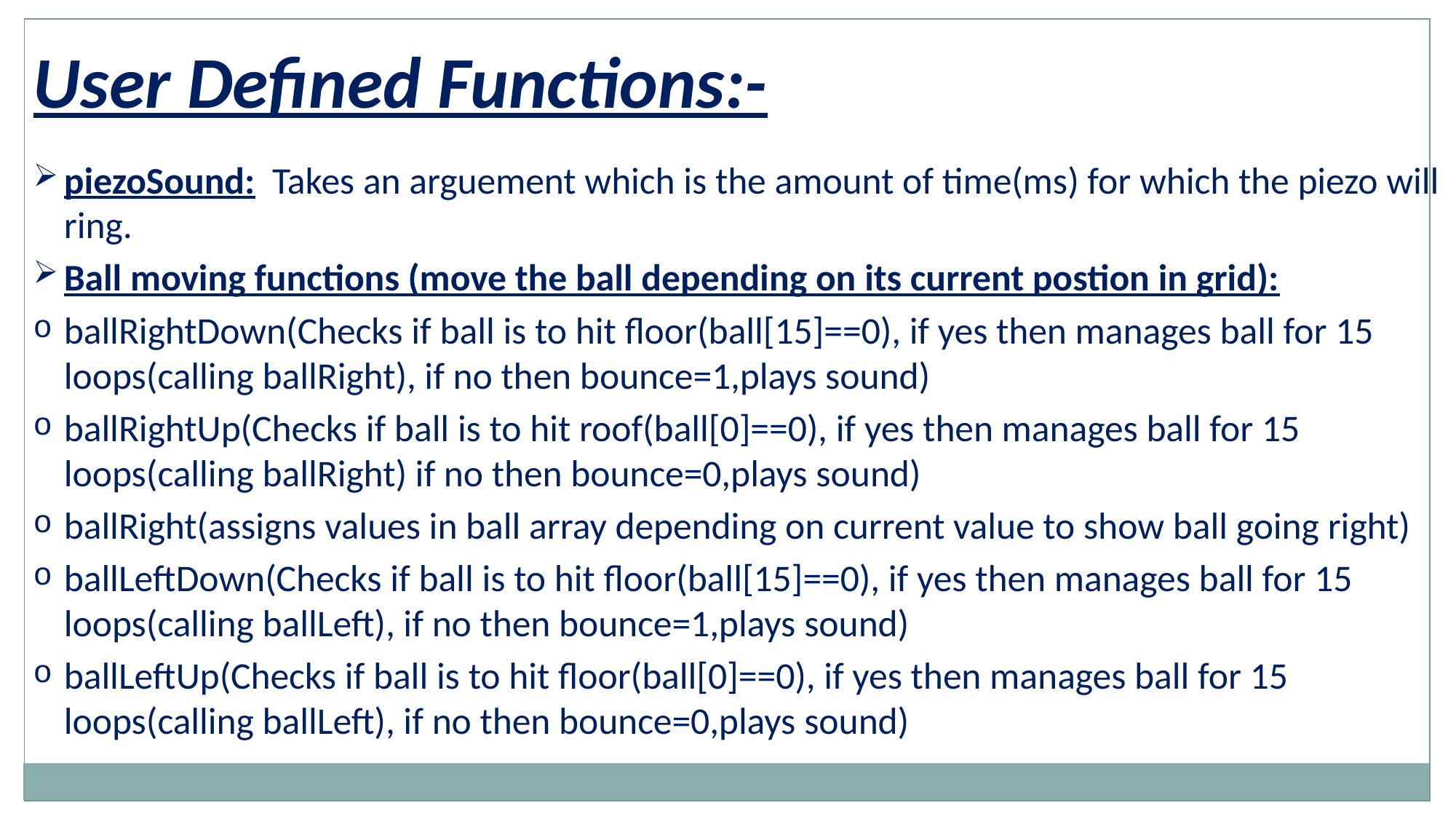

User Defined Functions:-
piezoSound:  Takes an arguement which is the amount of time(ms) for which the piezo will ring.
Ball moving functions (move the ball depending on its current postion in grid):
ballRightDown(Checks if ball is to hit floor(ball[15]==0), if yes then manages ball for 15 loops(calling ballRight), if no then bounce=1,plays sound)
ballRightUp(Checks if ball is to hit roof(ball[0]==0), if yes then manages ball for 15 loops(calling ballRight) if no then bounce=0,plays sound)
ballRight(assigns values in ball array depending on current value to show ball going right)
ballLeftDown(Checks if ball is to hit floor(ball[15]==0), if yes then manages ball for 15 loops(calling ballLeft), if no then bounce=1,plays sound)
ballLeftUp(Checks if ball is to hit floor(ball[0]==0), if yes then manages ball for 15 loops(calling ballLeft), if no then bounce=0,plays sound)